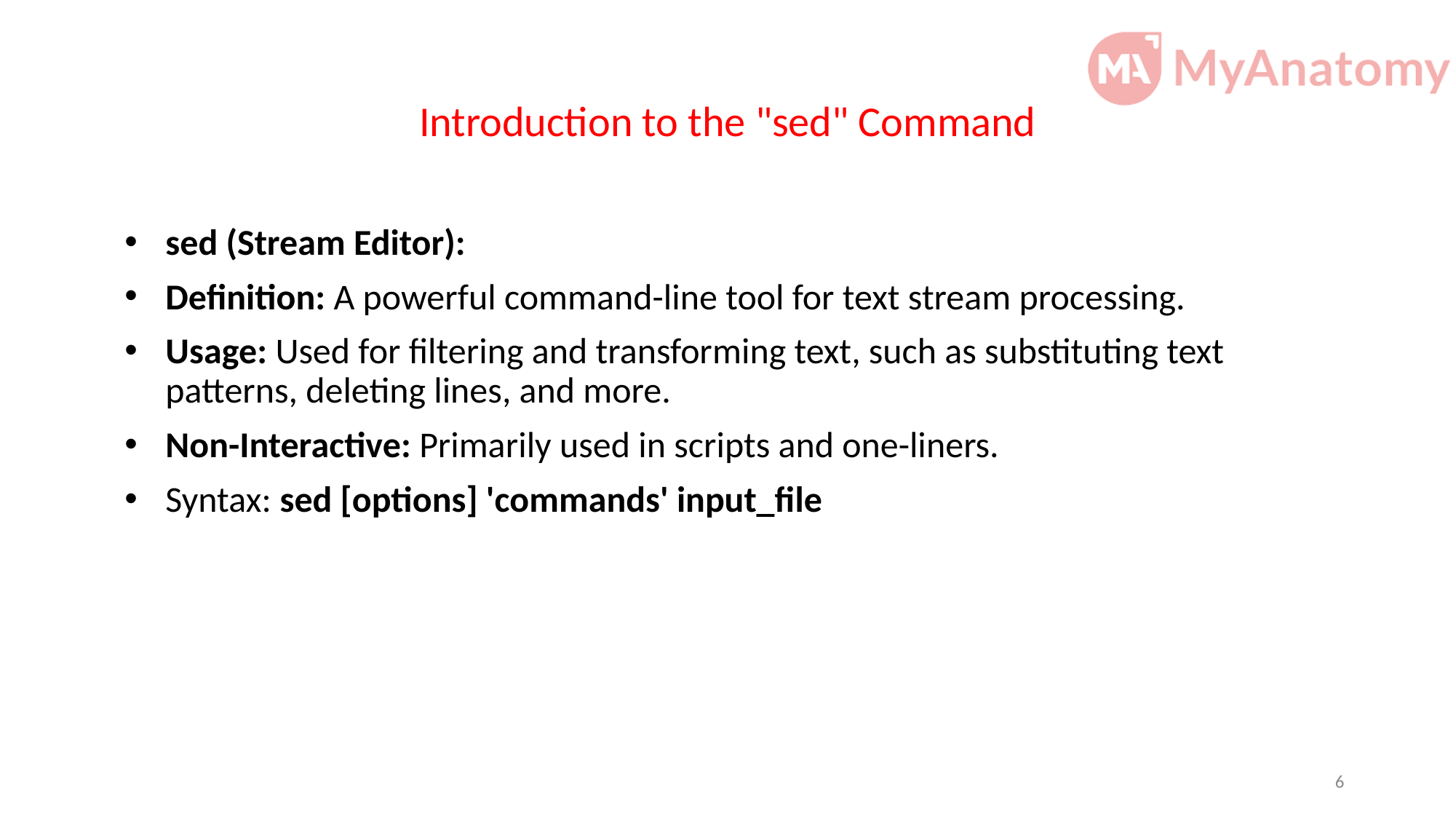

# Introduction to the "sed" Command
sed (Stream Editor):
Definition: A powerful command-line tool for text stream processing.
Usage: Used for filtering and transforming text, such as substituting text patterns, deleting lines, and more.
Non-Interactive: Primarily used in scripts and one-liners.
Syntax: sed [options] 'commands' input_file
6